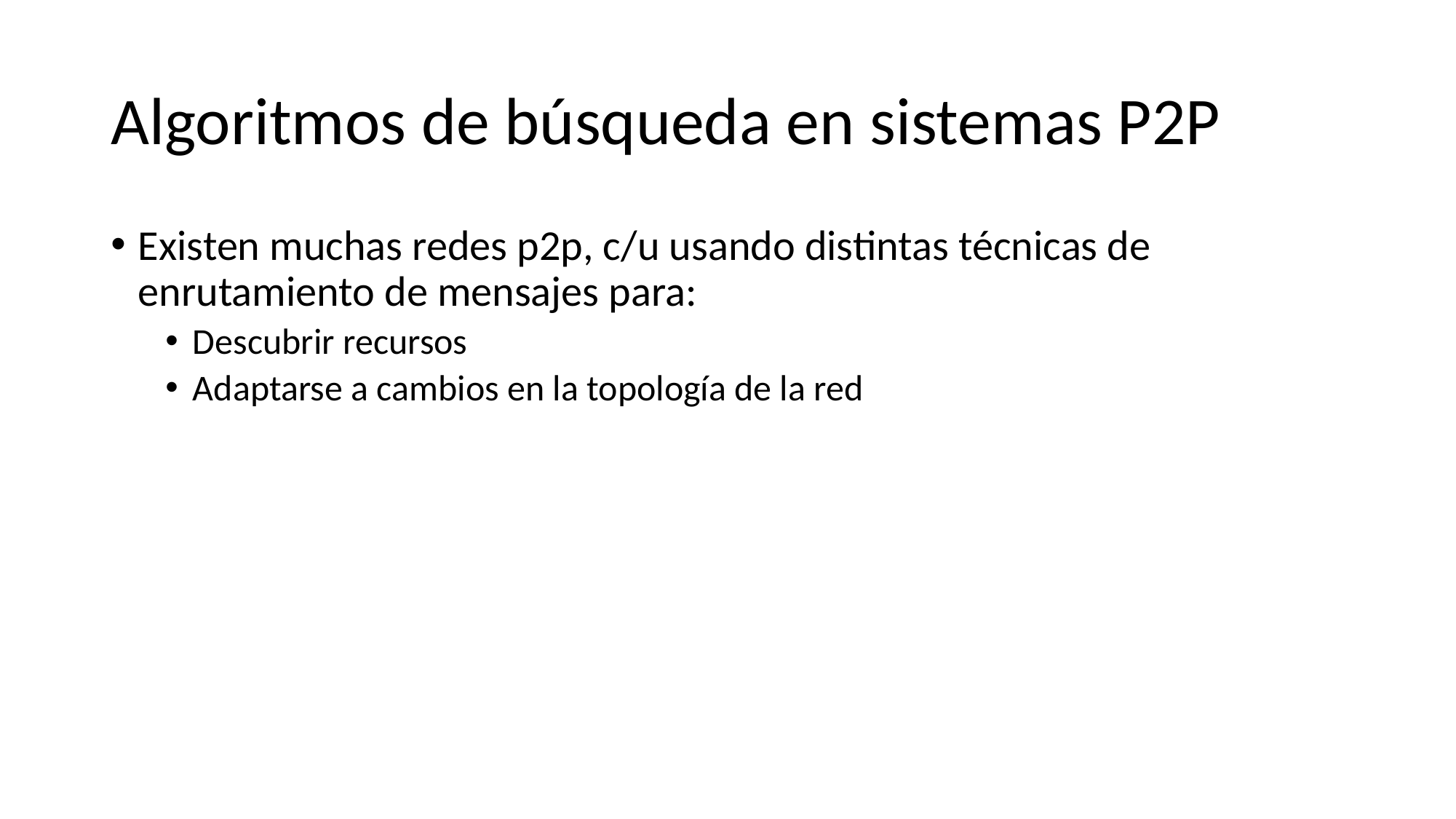

# Algoritmos de búsqueda en sistemas P2P
Existen muchas redes p2p, c/u usando distintas técnicas de enrutamiento de mensajes para:
Descubrir recursos
Adaptarse a cambios en la topología de la red